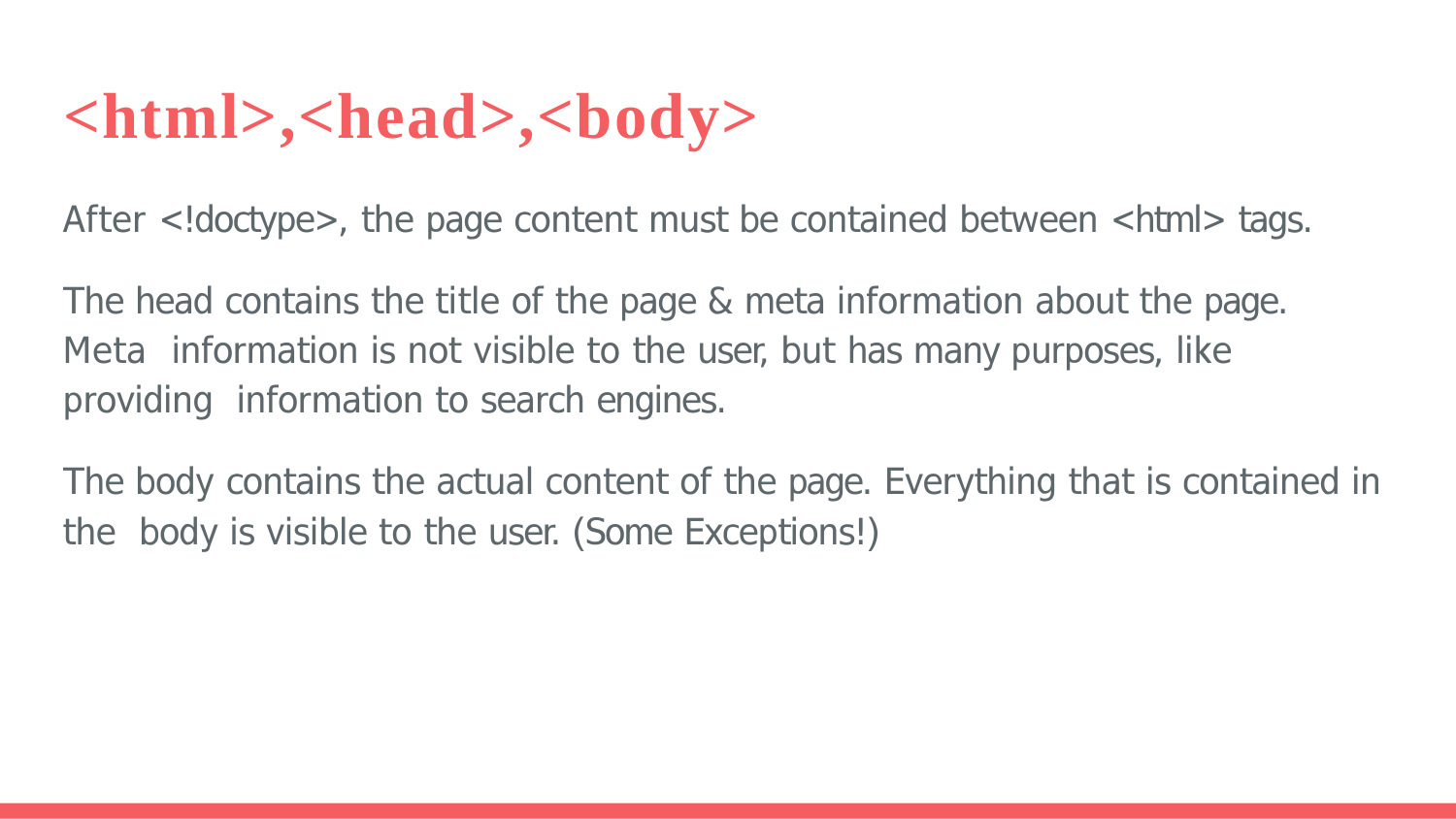

# <html>,<head>,<body>
After <!doctype>, the page content must be contained between <html> tags.
The head contains the title of the page & meta information about the page. Meta  information is not visible to the user, but has many purposes, like providing  information to search engines.
The body contains the actual content of the page. Everything that is contained in the  body is visible to the user. (Some Exceptions!)